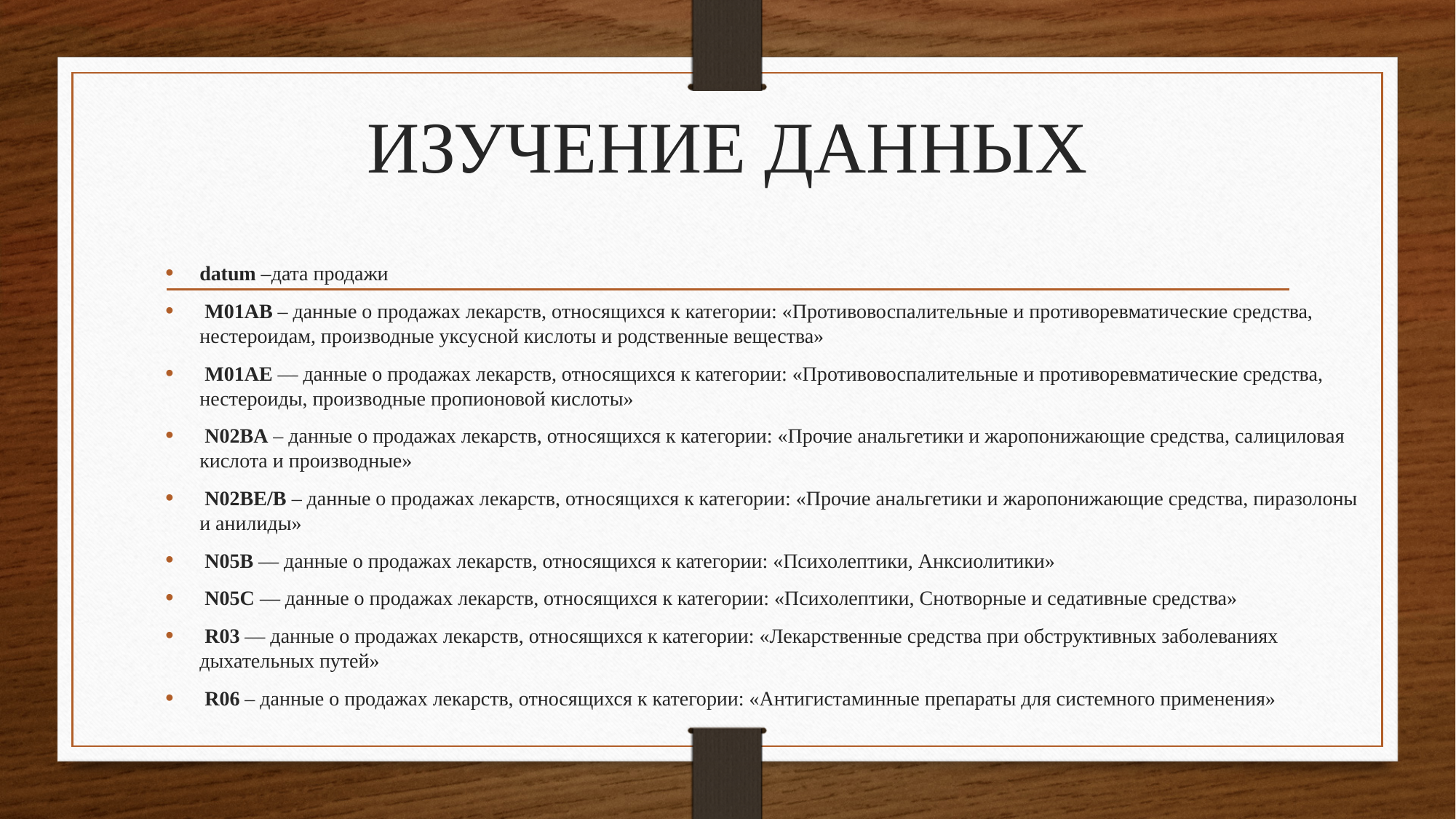

# ИЗУЧЕНИЕ ДАННЫХ
datum –дата продажи
 M01AB – данные о продажах лекарств, относящихся к категории: «Противовоспалительные и противоревматические средства, нестероидам, производные уксусной кислоты и родственные вещества»
 M01AE — данные о продажах лекарств, относящихся к категории: «Противовоспалительные и противоревматические средства, нестероиды, производные пропионовой кислоты»
 N02BA – данные о продажах лекарств, относящихся к категории: «Прочие анальгетики и жаропонижающие средства, салициловая кислота и производные»
 N02BE/B – данные о продажах лекарств, относящихся к категории: «Прочие анальгетики и жаропонижающие средства, пиразолоны и анилиды»
 N05B — данные о продажах лекарств, относящихся к категории: «Психолептики, Анксиолитики»
 N05C — данные о продажах лекарств, относящихся к категории: «Психолептики, Снотворные и седативные средства»
 R03 — данные о продажах лекарств, относящихся к категории: «Лекарственные средства при обструктивных заболеваниях дыхательных путей»
 R06 – данные о продажах лекарств, относящихся к категории: «Антигистаминные препараты для системного применения»